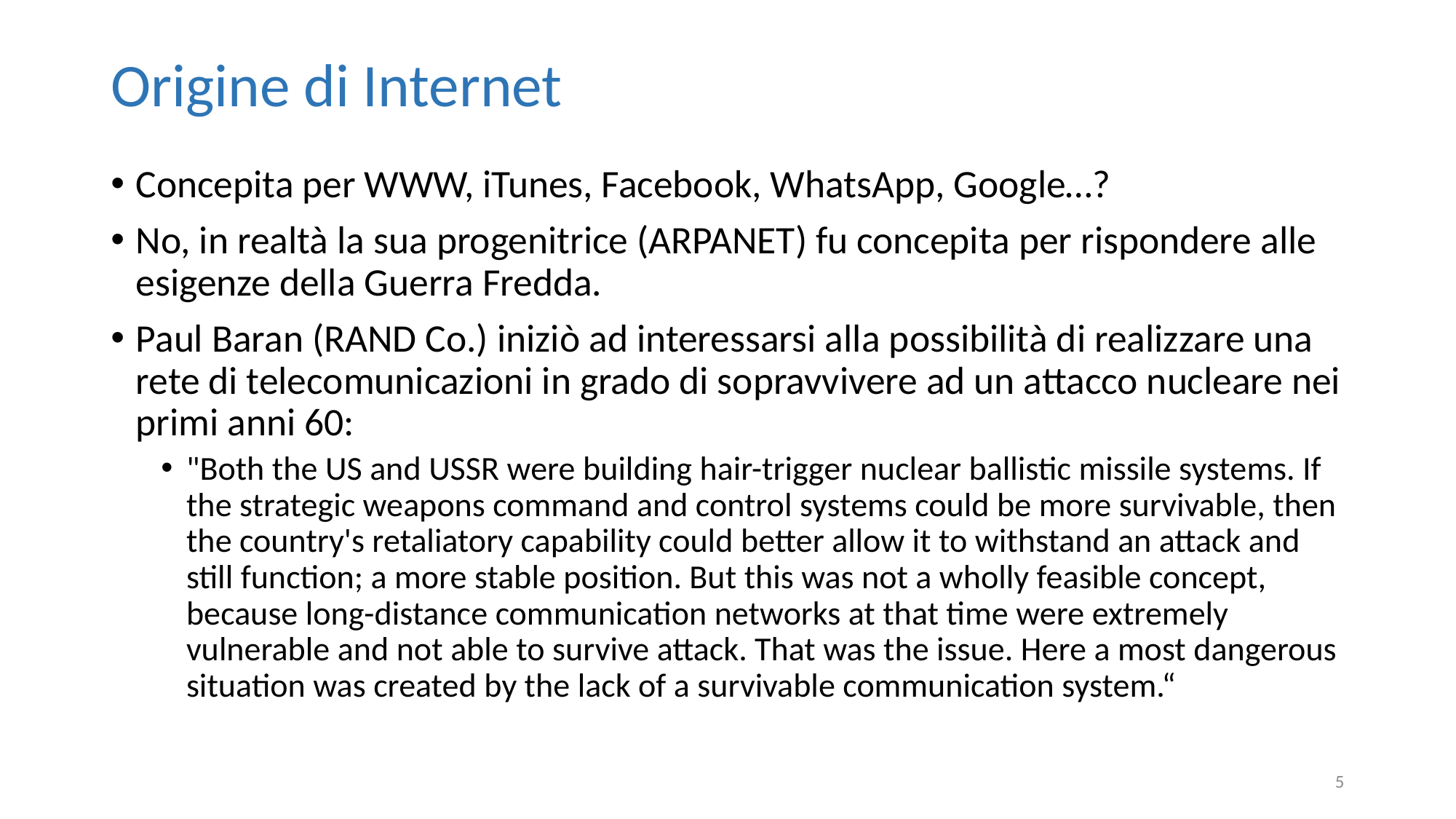

# Origine di Internet
Concepita per WWW, iTunes, Facebook, WhatsApp, Google…?
No, in realtà la sua progenitrice (ARPANET) fu concepita per rispondere alle esigenze della Guerra Fredda.
Paul Baran (RAND Co.) iniziò ad interessarsi alla possibilità di realizzare una rete di telecomunicazioni in grado di sopravvivere ad un attacco nucleare nei primi anni 60:
"Both the US and USSR were building hair-trigger nuclear ballistic missile systems. If the strategic weapons command and control systems could be more survivable, then the country's retaliatory capability could better allow it to withstand an attack and still function; a more stable position. But this was not a wholly feasible concept, because long-distance communication networks at that time were extremely vulnerable and not able to survive attack. That was the issue. Here a most dangerous situation was created by the lack of a survivable communication system.“
5